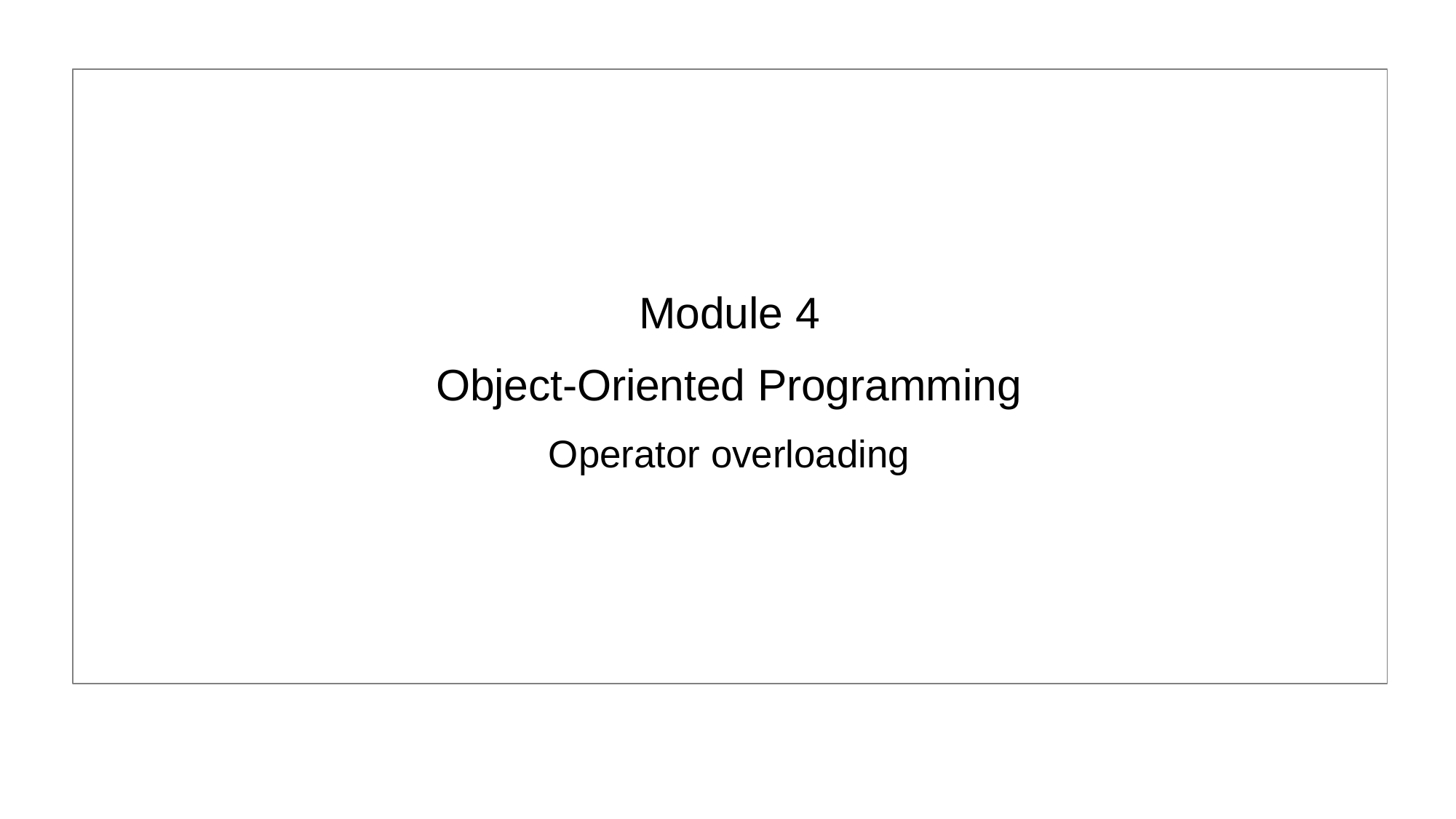

# Module 4
Object-Oriented Programming
Operator overloading